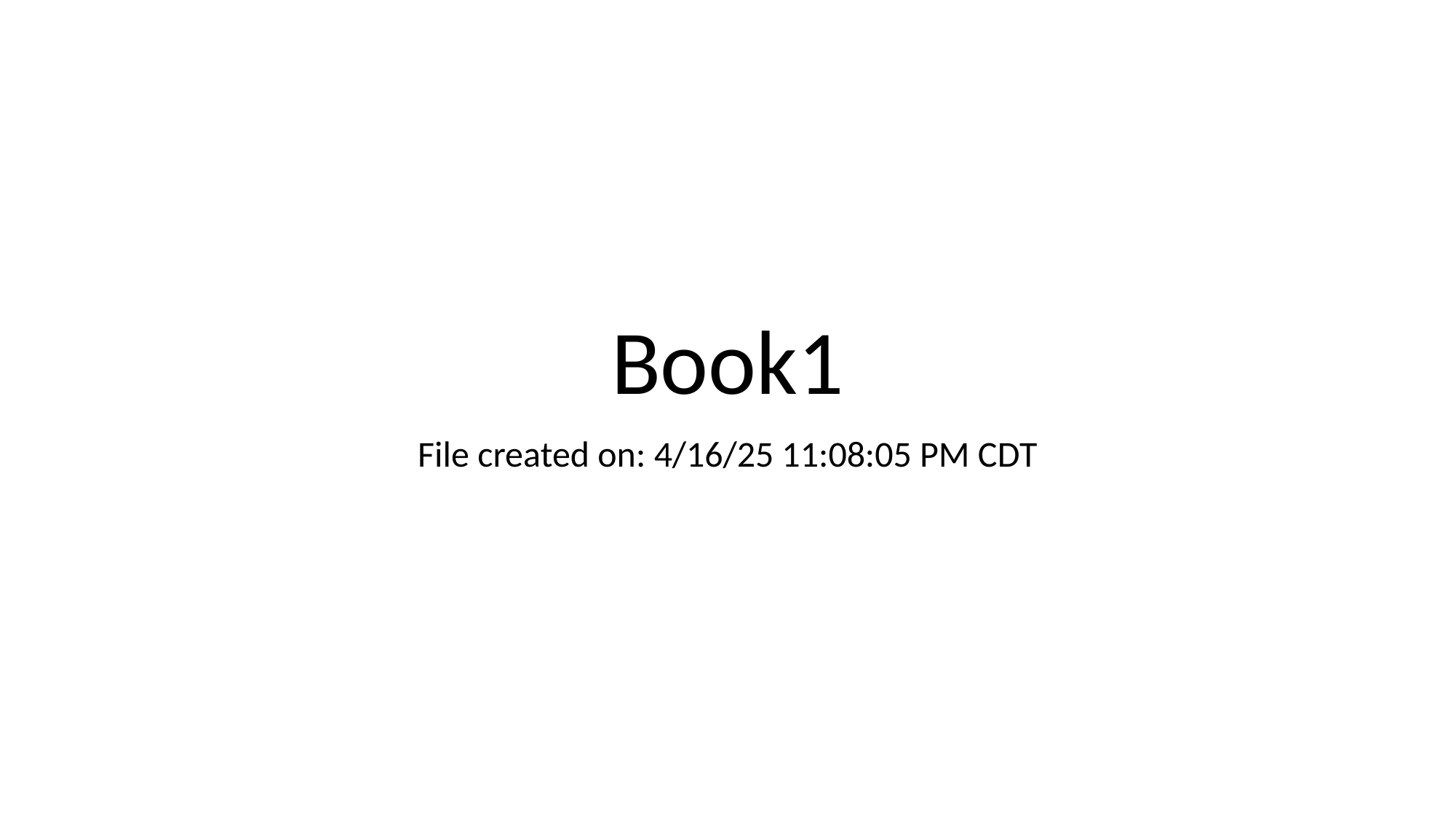

# Book1
File created on: 4/16/25 11:08:05 PM CDT